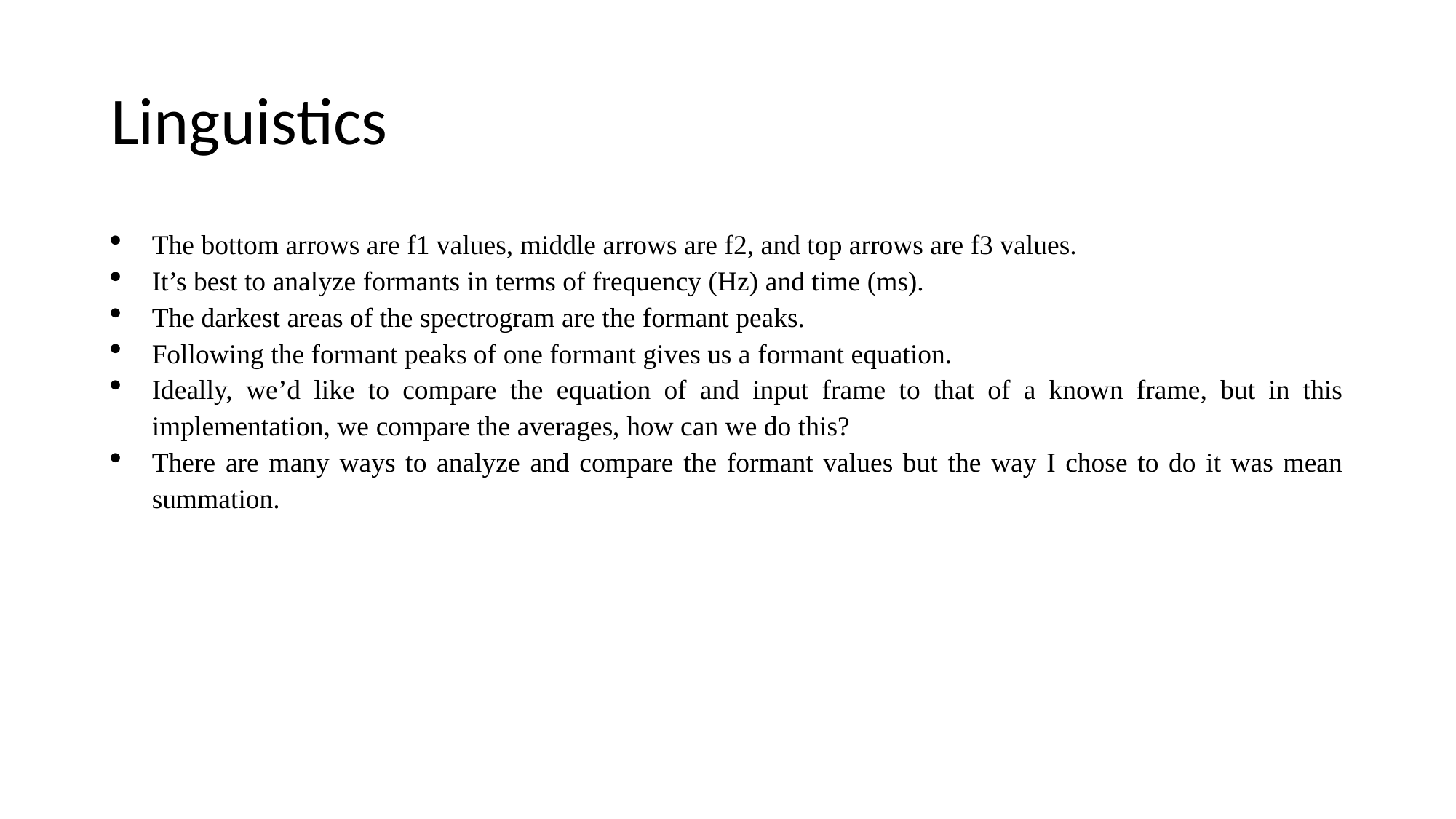

# Linguistics
The bottom arrows are f1 values, middle arrows are f2, and top arrows are f3 values.
It’s best to analyze formants in terms of frequency (Hz) and time (ms).
The darkest areas of the spectrogram are the formant peaks.
Following the formant peaks of one formant gives us a formant equation.
Ideally, we’d like to compare the equation of and input frame to that of a known frame, but in this implementation, we compare the averages, how can we do this?
There are many ways to analyze and compare the formant values but the way I chose to do it was mean summation.